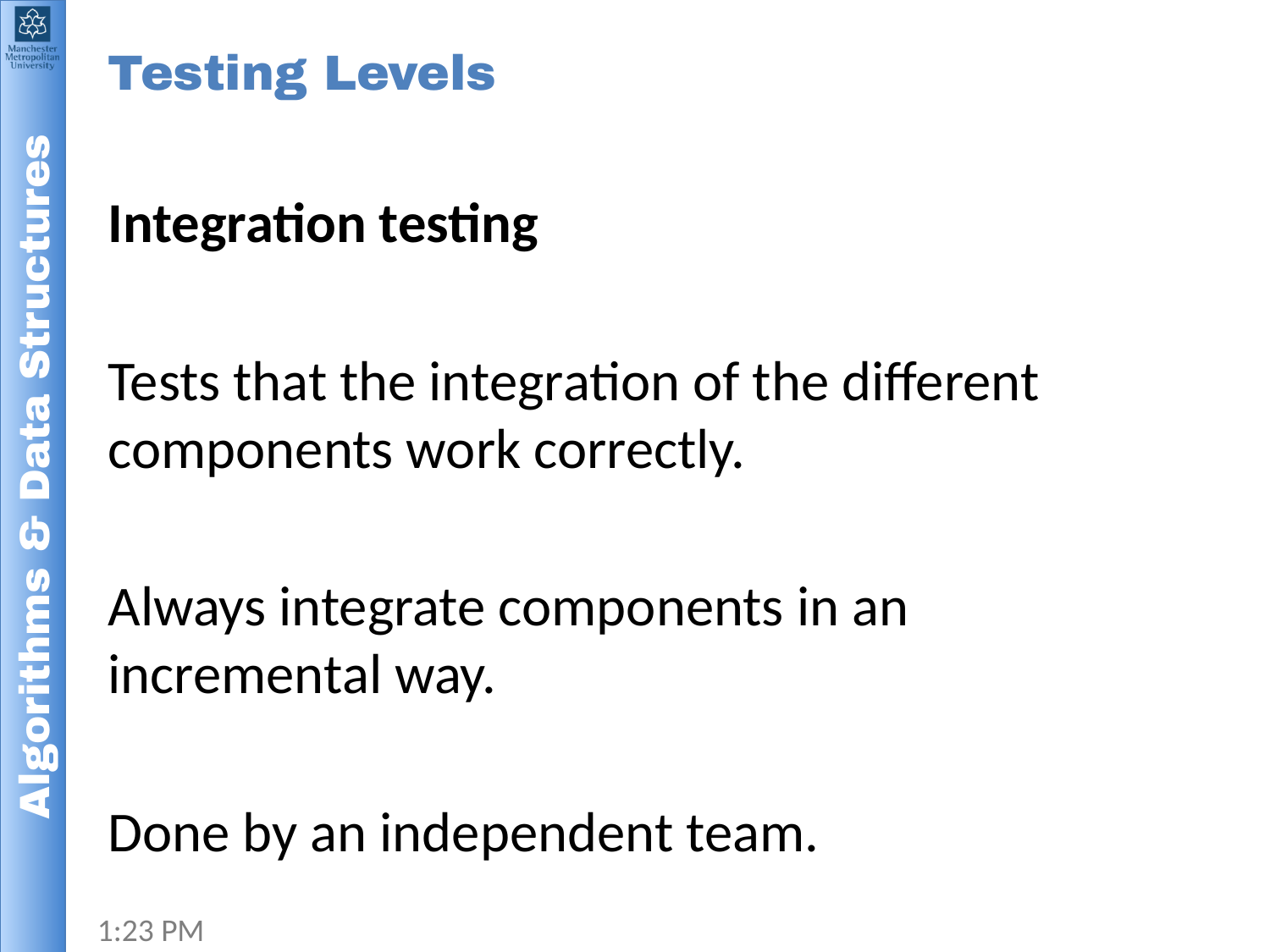

# Testing Levels
Integration testing

Tests that the integration of the different components work correctly.

Always integrate components in an incremental way.

Done by an independent team.